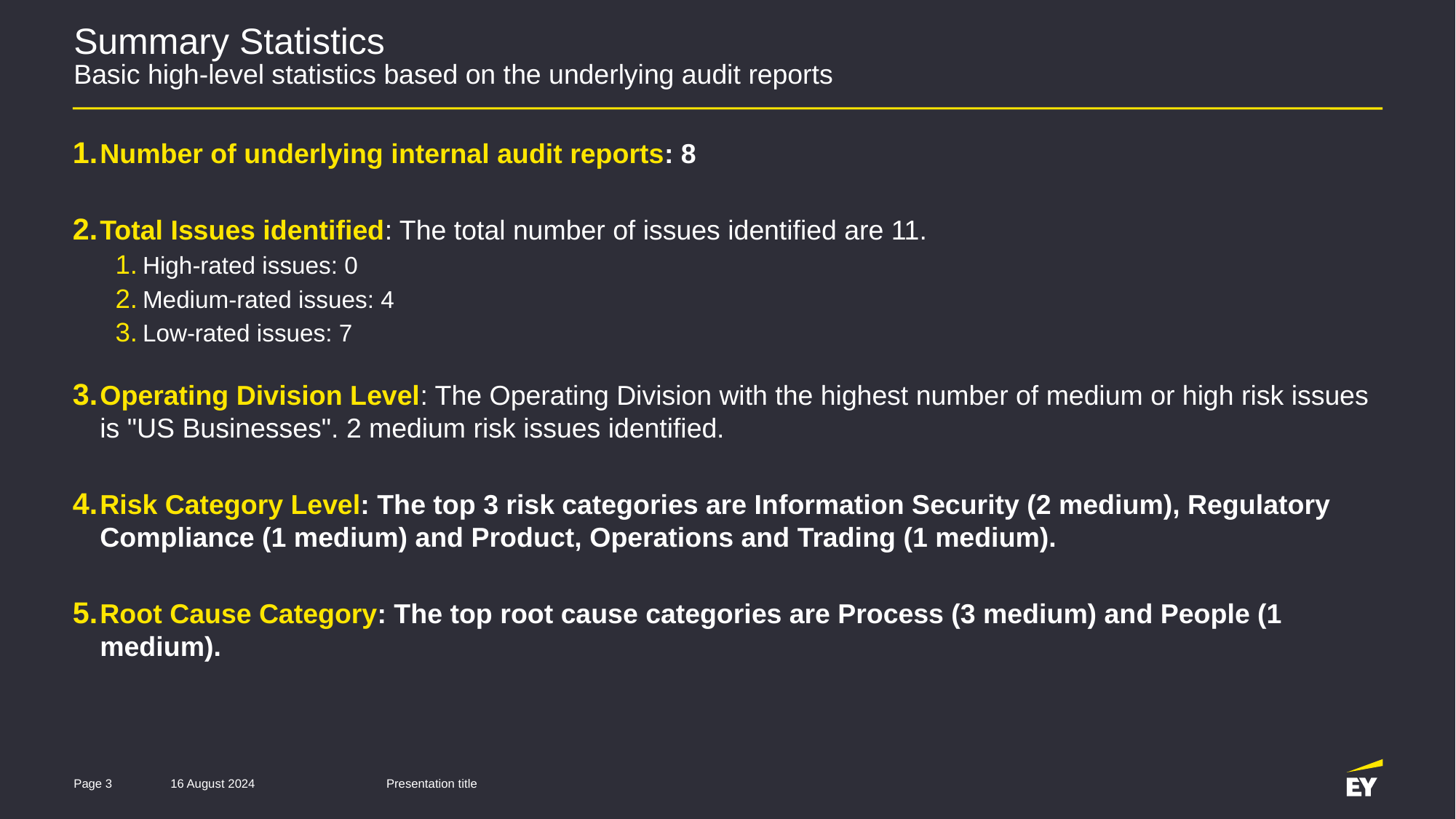

# Summary Statistics Basic high-level statistics based on the underlying audit reports
Number of underlying internal audit reports: 8

Total Issues identified: The total number of issues identified are 11.
High-rated issues: 0
Medium-rated issues: 4
Low-rated issues: 7
Operating Division Level: The Operating Division with the highest number of medium or high risk issues is "US Businesses". 2 medium risk issues identified.

Risk Category Level: The top 3 risk categories are Information Security (2 medium), Regulatory Compliance (1 medium) and Product, Operations and Trading (1 medium).

Root Cause Category: The top root cause categories are Process (3 medium) and People (1 medium).
Page 3
16 August 2024
Presentation title